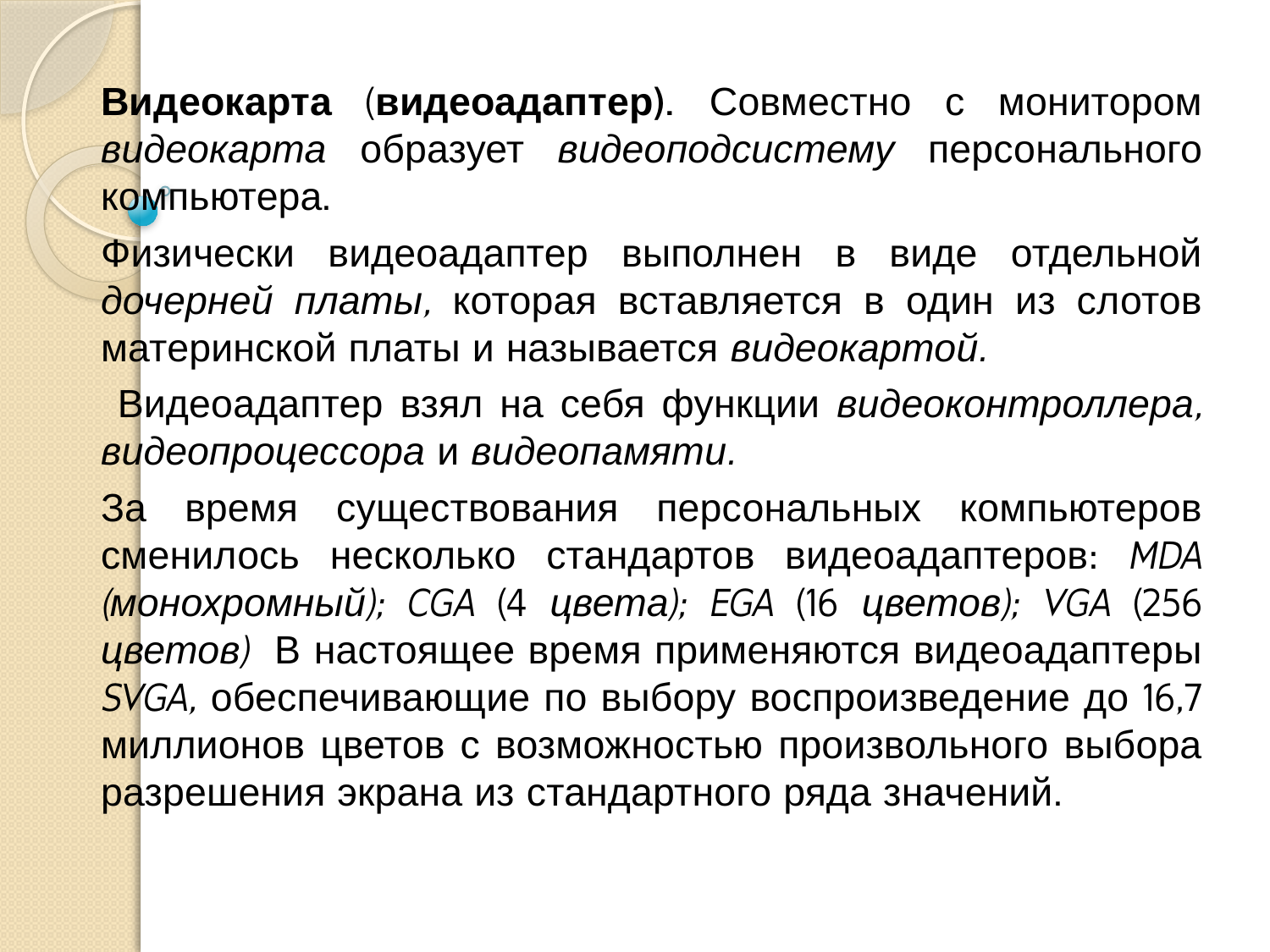

Видеокарта (видеоадаптер). Совместно с монитором видеокарта образует видеоподсистему персонального компьютера.
Физически видеоадаптер выполнен в виде отдельной дочерней платы, которая вставляется в один из слотов материнской платы и называется видеокартой.
 Видеоадаптер взял на себя функции видеоконтроллера, видеопроцессора и видеопамяти.
За время существования персональных компьютеров сменилось несколько стандартов видеоадаптеров: MDA (монохромный); CGA (4 цвета); EGA (16 цветов); VGA (256 цветов)  В настоящее время применяются видеоадаптеры SVGA, обеспечивающие по выбору воспроизведение до 16,7 миллионов цветов с возможностью произвольного выбора разрешения экрана из стандартного ряда значений.